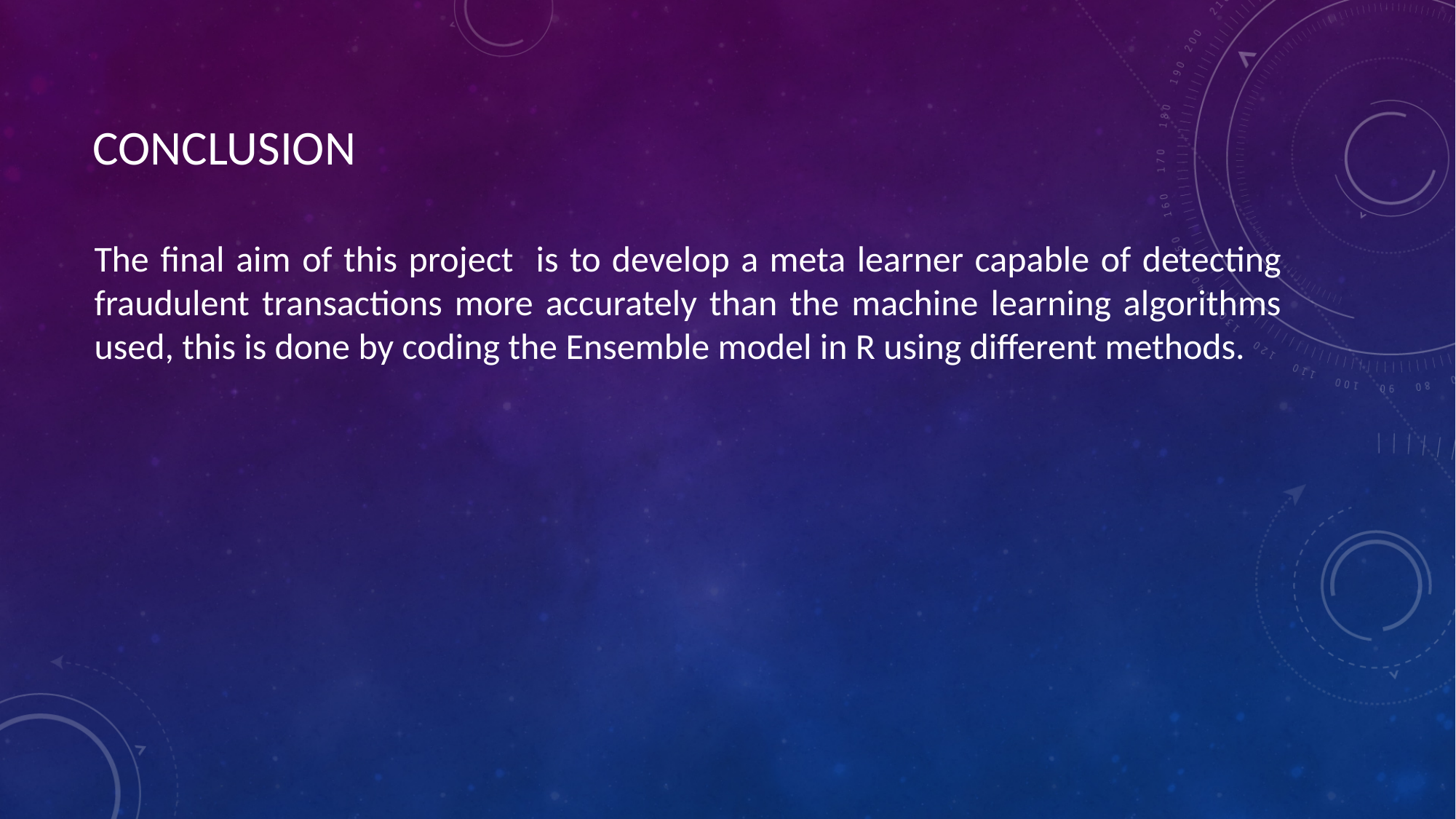

# CONCLUSION
The final aim of this project  is to develop a meta learner capable of detecting fraudulent transactions more accurately than the machine learning algorithms used, this is done by coding the Ensemble model in R using different methods.